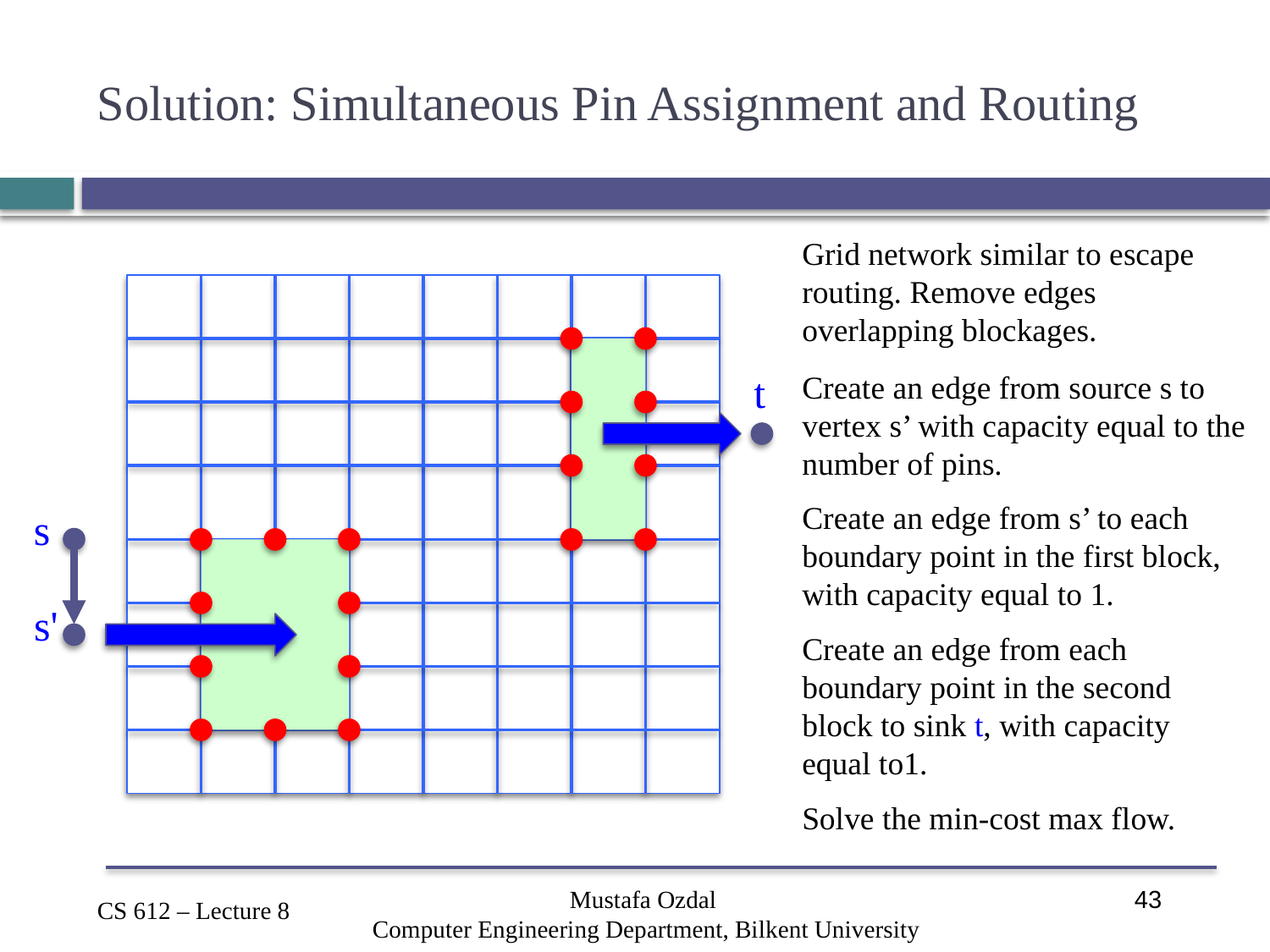

# Solution: Simultaneous Pin Assignment and Routing
Grid network similar to escape routing. Remove edges overlapping blockages.

Create an edge from source s to vertex s’ with capacity equal to the number of pins.

Create an edge from s’ to each boundary point in the first block, with capacity equal to 1.

Create an edge from each boundary point in the second block to sink t, with capacity equal to1.

Solve the min-cost max flow.

t

s

s'

Mustafa Ozdal
Computer Engineering Department, Bilkent University